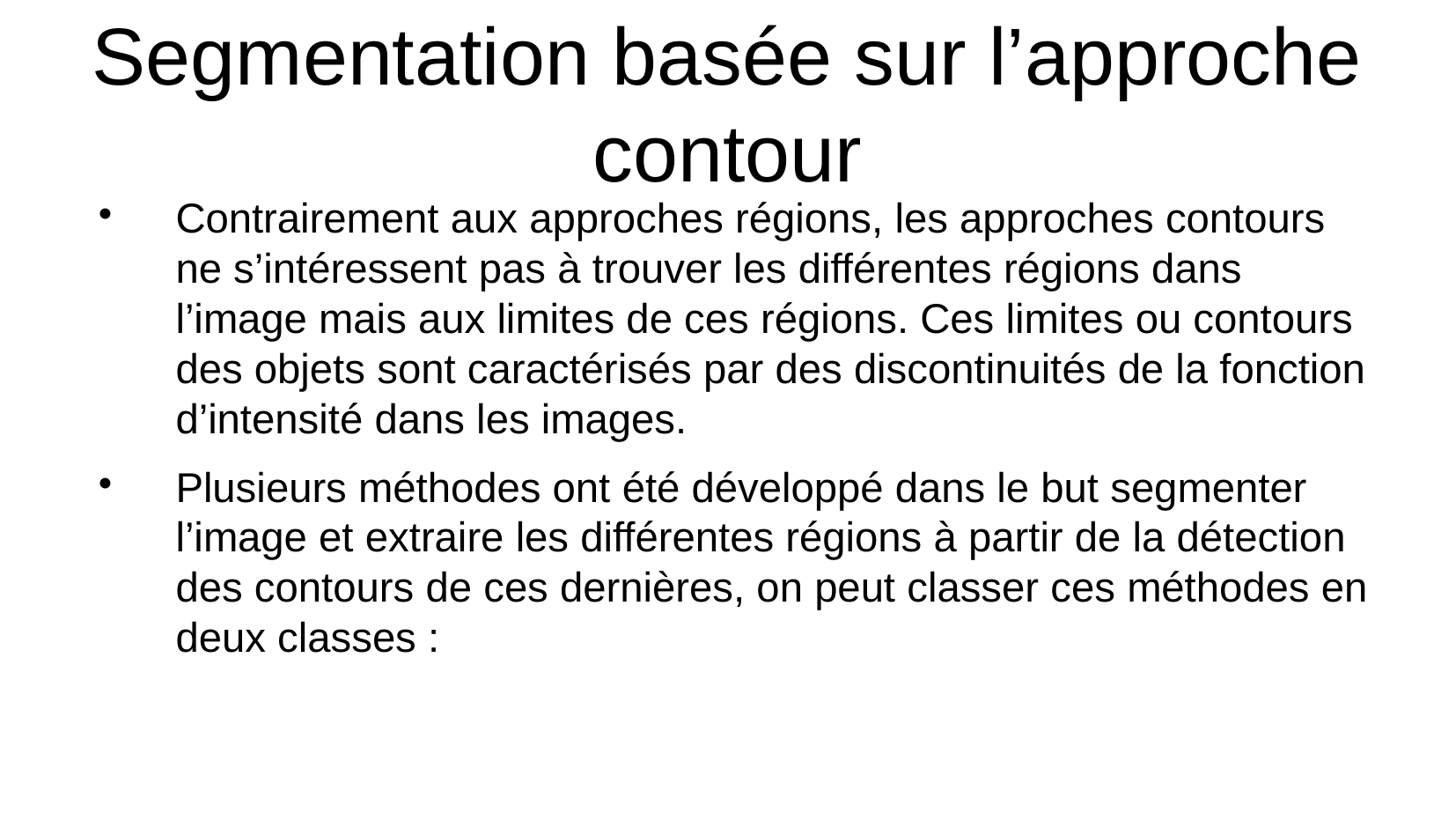

Segmentation basée sur l’approche contour
Contrairement aux approches régions, les approches contours ne s’intéressent pas à trouver les différentes régions dans l’image mais aux limites de ces régions. Ces limites ou contours des objets sont caractérisés par des discontinuités de la fonction d’intensité dans les images.
Plusieurs méthodes ont été développé dans le but segmenter l’image et extraire les différentes régions à partir de la détection des contours de ces dernières, on peut classer ces méthodes en deux classes :